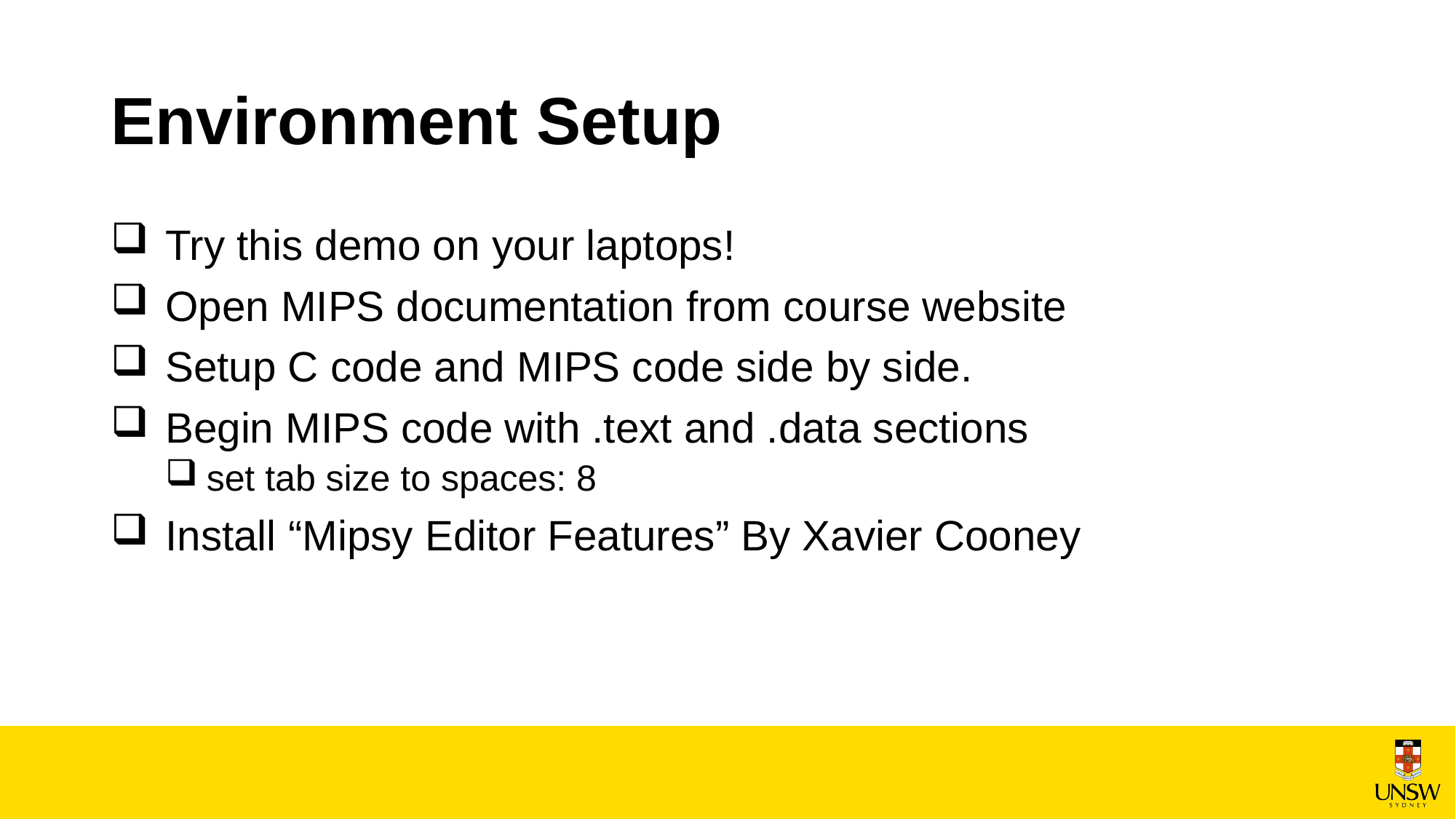

# Environment Setup
Try this demo on your laptops!
Open MIPS documentation from course website
Setup C code and MIPS code side by side.
Begin MIPS code with .text and .data sections
set tab size to spaces: 8
Install “Mipsy Editor Features” By Xavier Cooney